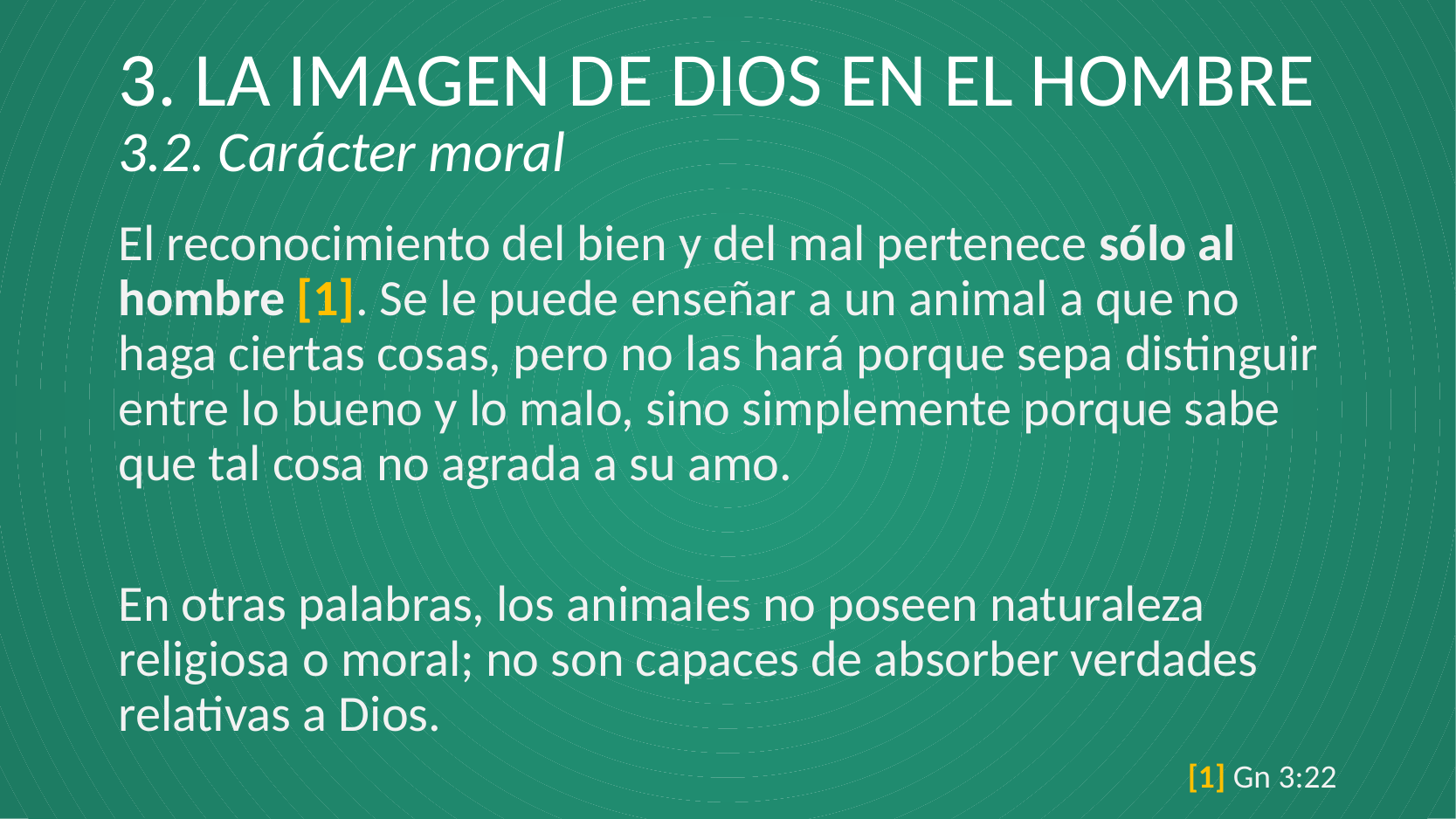

# 3. LA IMAGEN DE DIOS EN EL HOMBRE 3.2. Carácter moral
El reconocimiento del bien y del mal pertenece sólo al hombre [1]. Se le puede enseñar a un animal a que no haga ciertas cosas, pero no las hará porque sepa distinguir entre lo bueno y lo malo, sino simplemente porque sabe que tal cosa no agrada a su amo.

En otras palabras, los animales no poseen naturaleza religiosa o moral; no son capaces de absorber verdades relativas a Dios.
[1] Gn 3:22